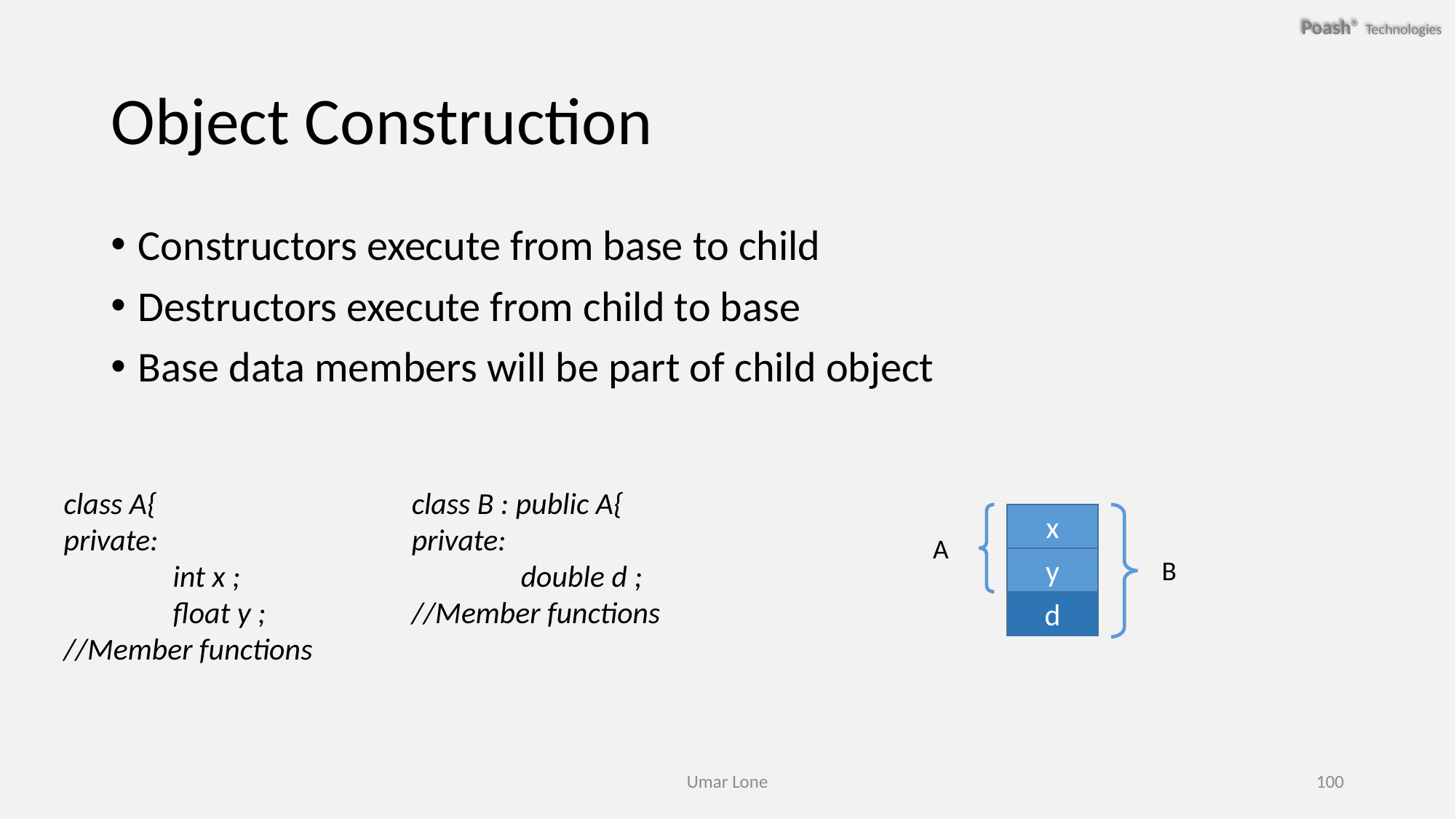

# Object Construction
Constructors execute from base to child
Destructors execute from child to base
Base data members will be part of child object
class A{
private:
	int x ;
	float y ;
//Member functions
class B : public A{
private:
	double d ;
//Member functions

x

A
y
B
d
Umar Lone
100